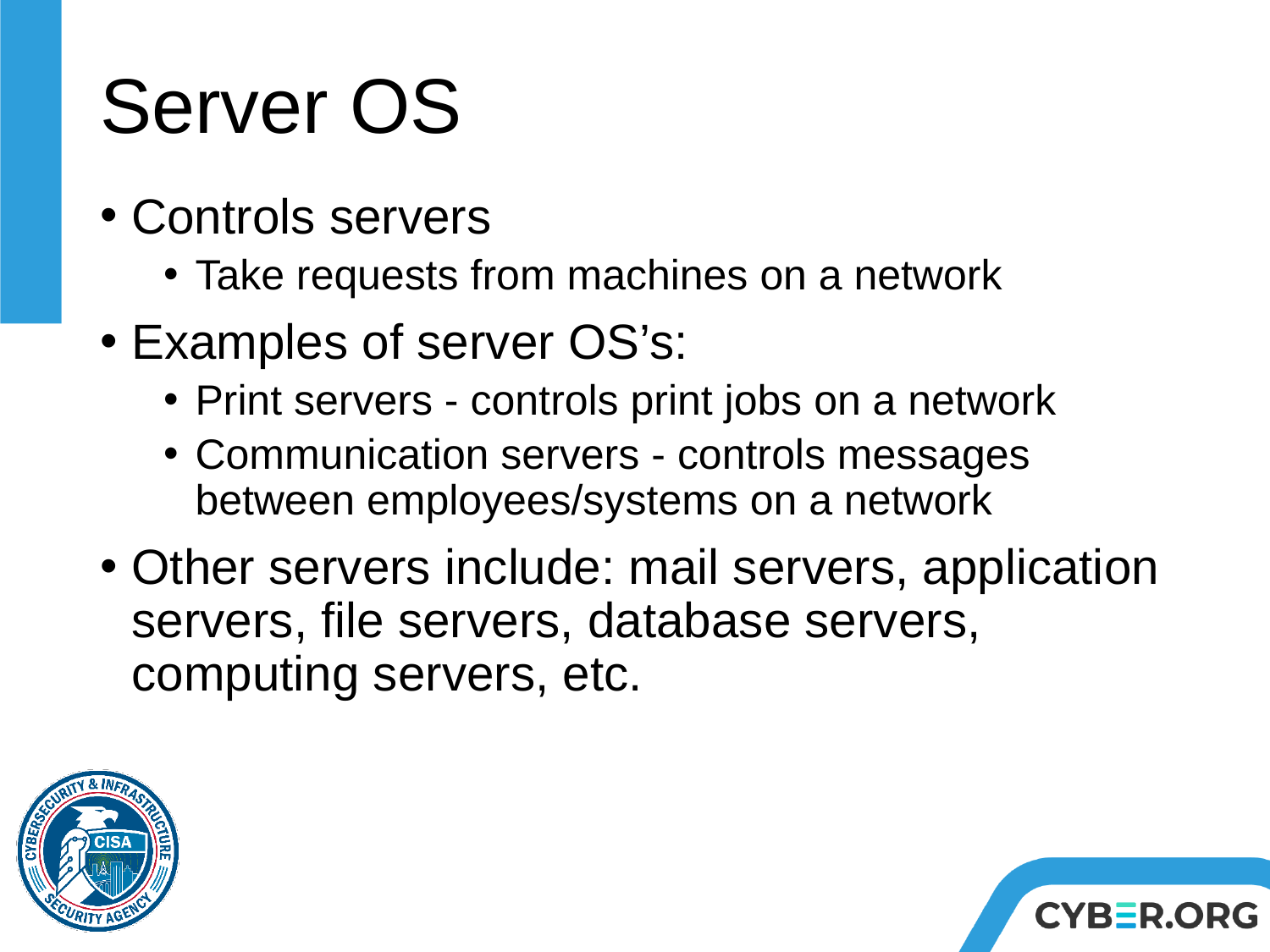

# Server OS
Controls servers
Take requests from machines on a network
Examples of server OS’s:
Print servers - controls print jobs on a network
Communication servers - controls messages between employees/systems on a network
Other servers include: mail servers, application servers, file servers, database servers, computing servers, etc.